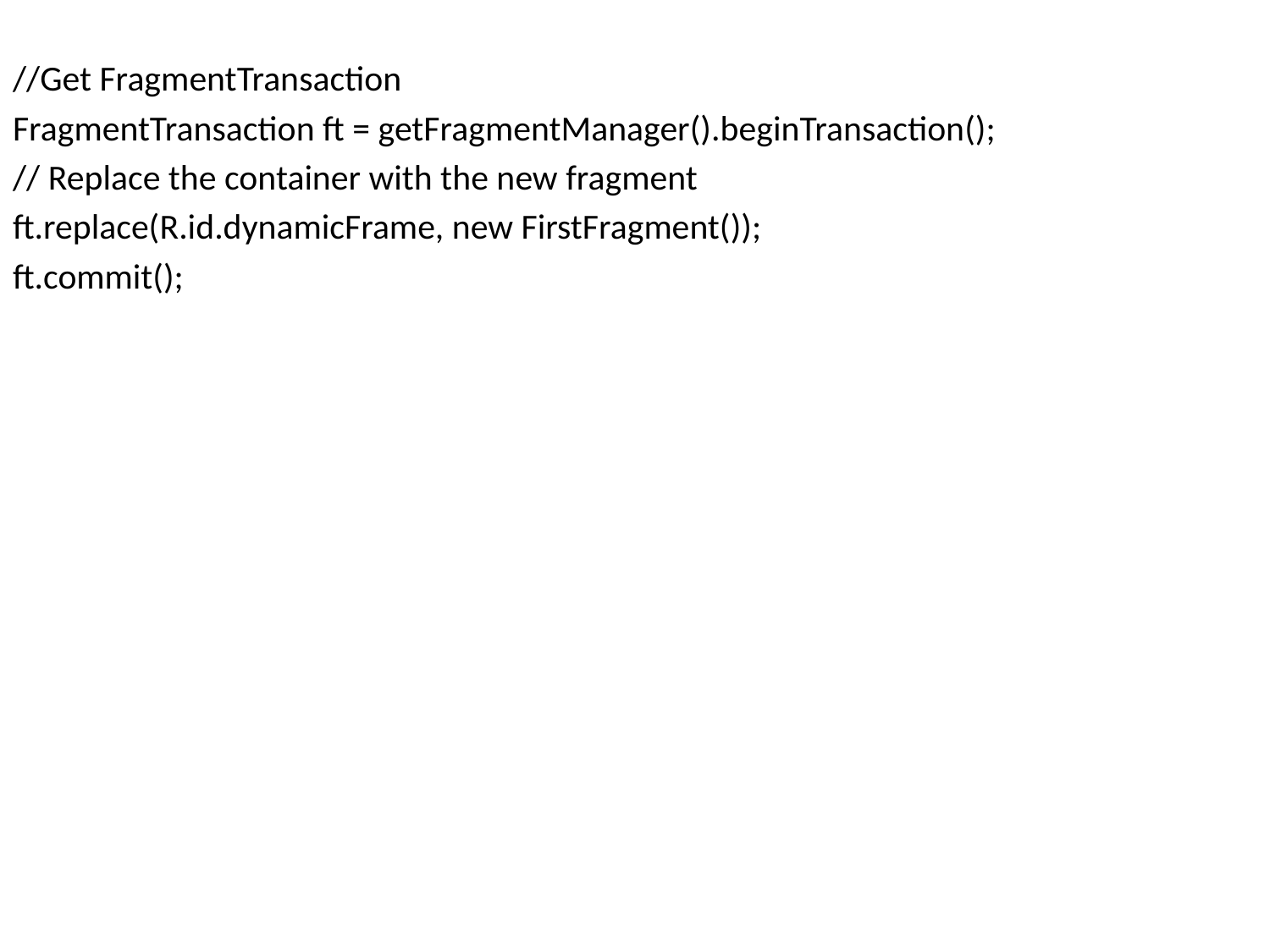

//Get FragmentTransaction
FragmentTransaction ft = getFragmentManager().beginTransaction();
// Replace the container with the new fragment
ft.replace(R.id.dynamicFrame, new FirstFragment());
ft.commit();